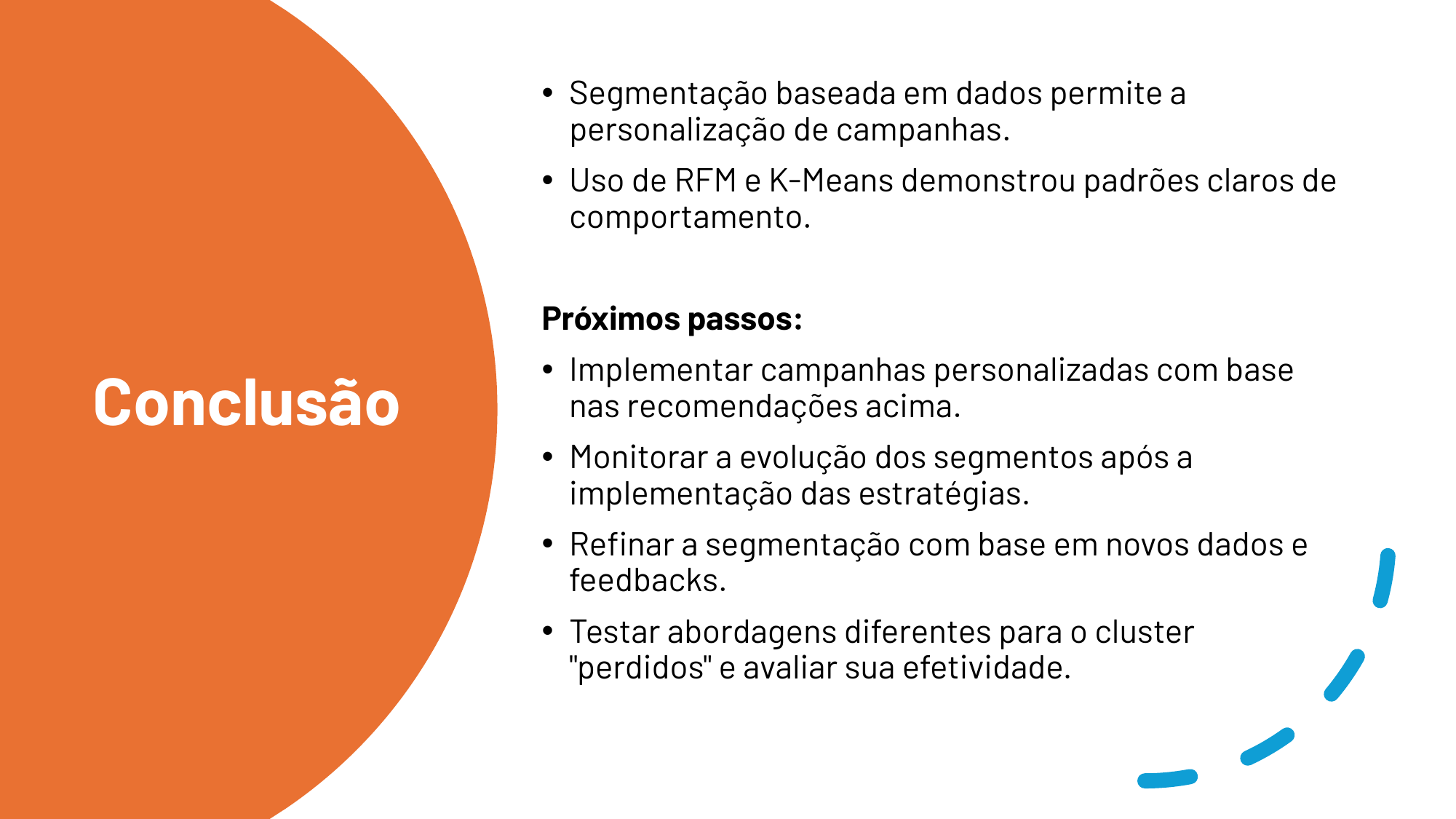

Segmentação baseada em dados permite a personalização de campanhas.
Uso de RFM e K-Means demonstrou padrões claros de comportamento.

Próximos passos:
Implementar campanhas personalizadas com base nas recomendações acima.
Monitorar a evolução dos segmentos após a implementação das estratégias.
Refinar a segmentação com base em novos dados e feedbacks.
Testar abordagens diferentes para o cluster "perdidos" e avaliar sua efetividade.

# Conclusão